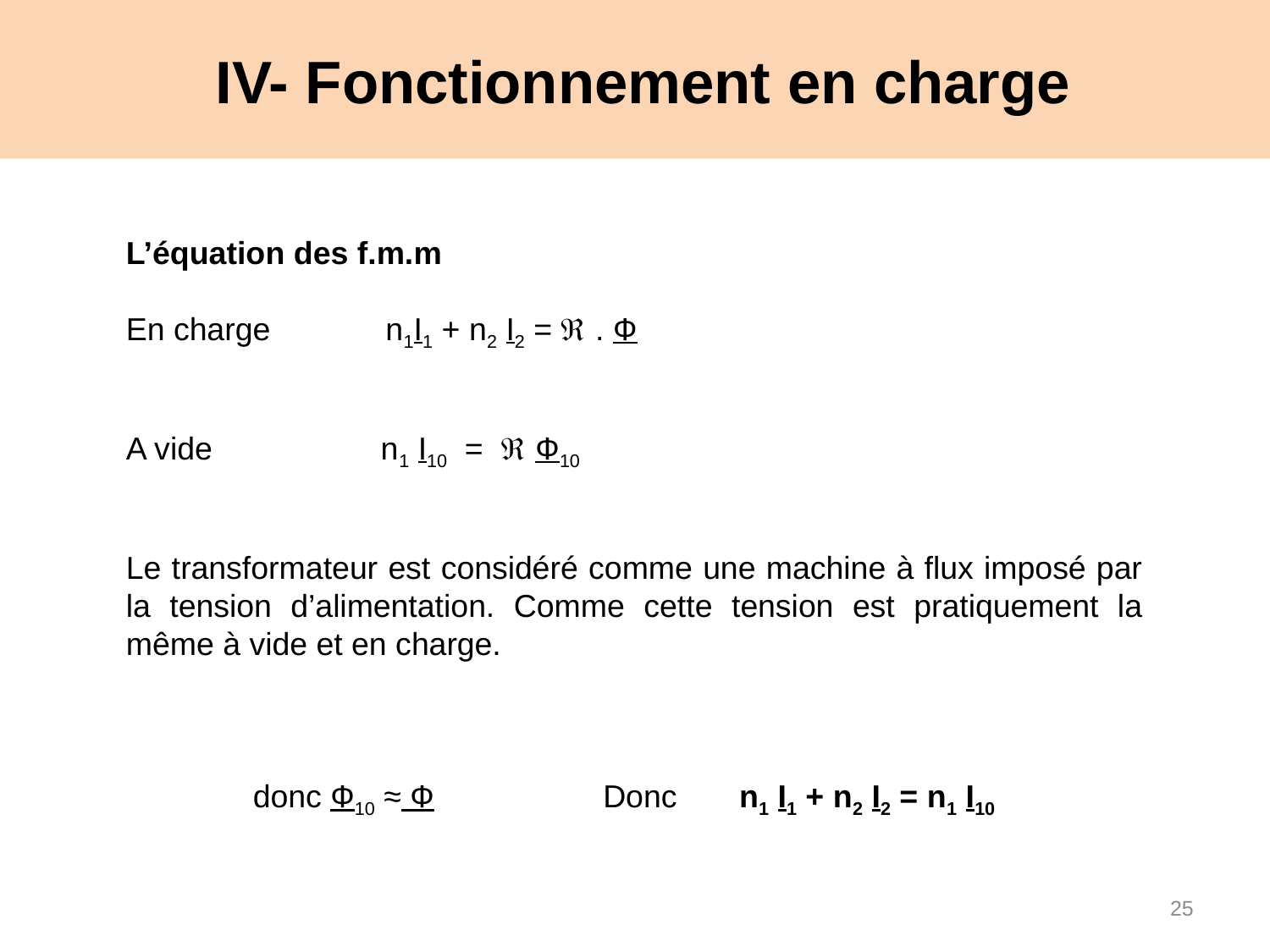

# IV- Fonctionnement en charge
L’équation des f.m.m

En charge             n1I1 + n2 I2 = ℜ . Ф

A vide                   n1 I10  =  ℜ Ф10

Le transformateur est considéré comme une machine à flux imposé par la tension d’alimentation. Comme cette tension est pratiquement la même à vide et en charge.

	donc Ф10 ≈ Ф                   Donc       n1 I1 + n2 I2 = n1 I10

25